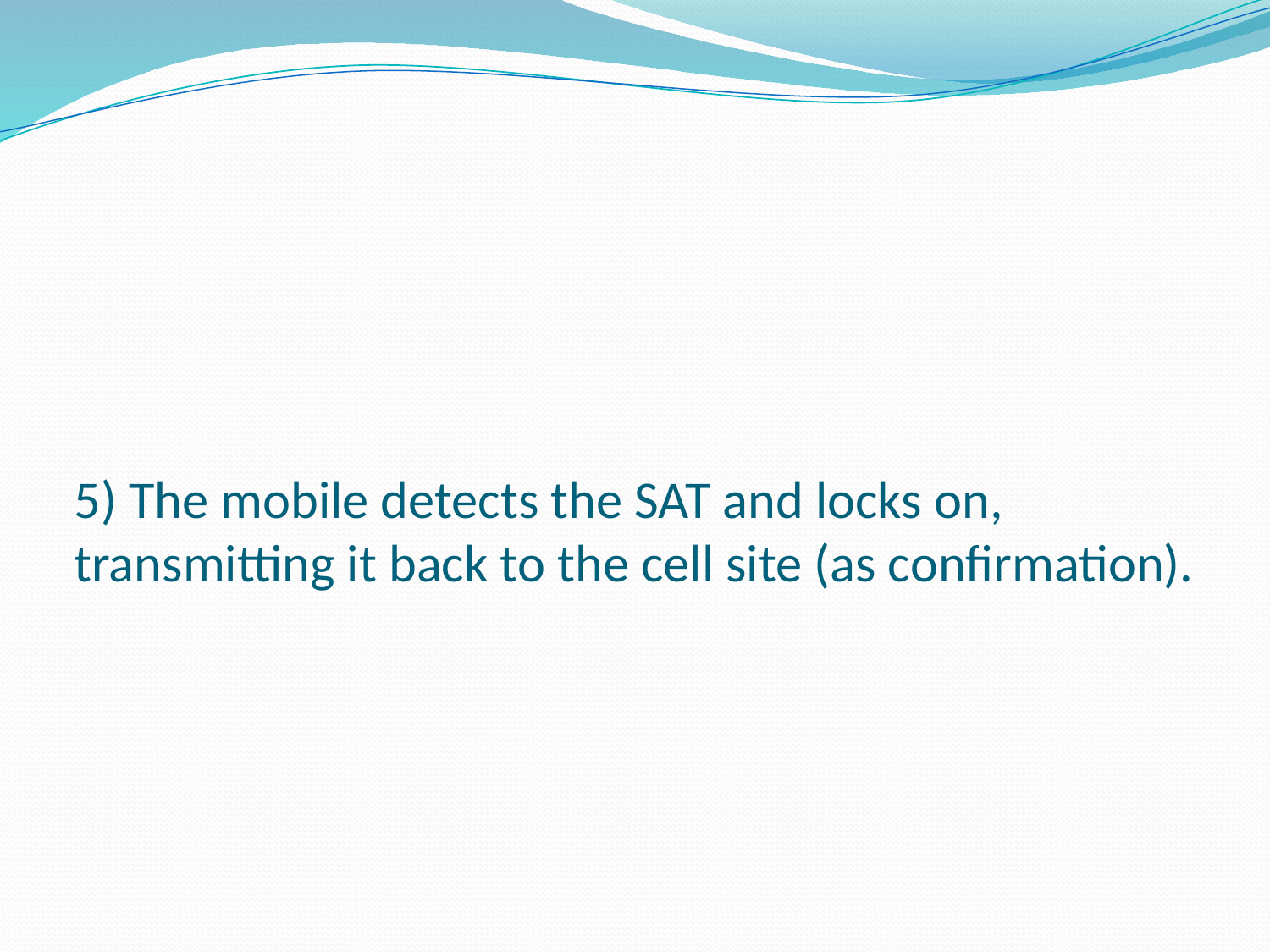

# 5) The mobile detects the SAT and locks on, transmitting it back to the cell site (as confirmation).